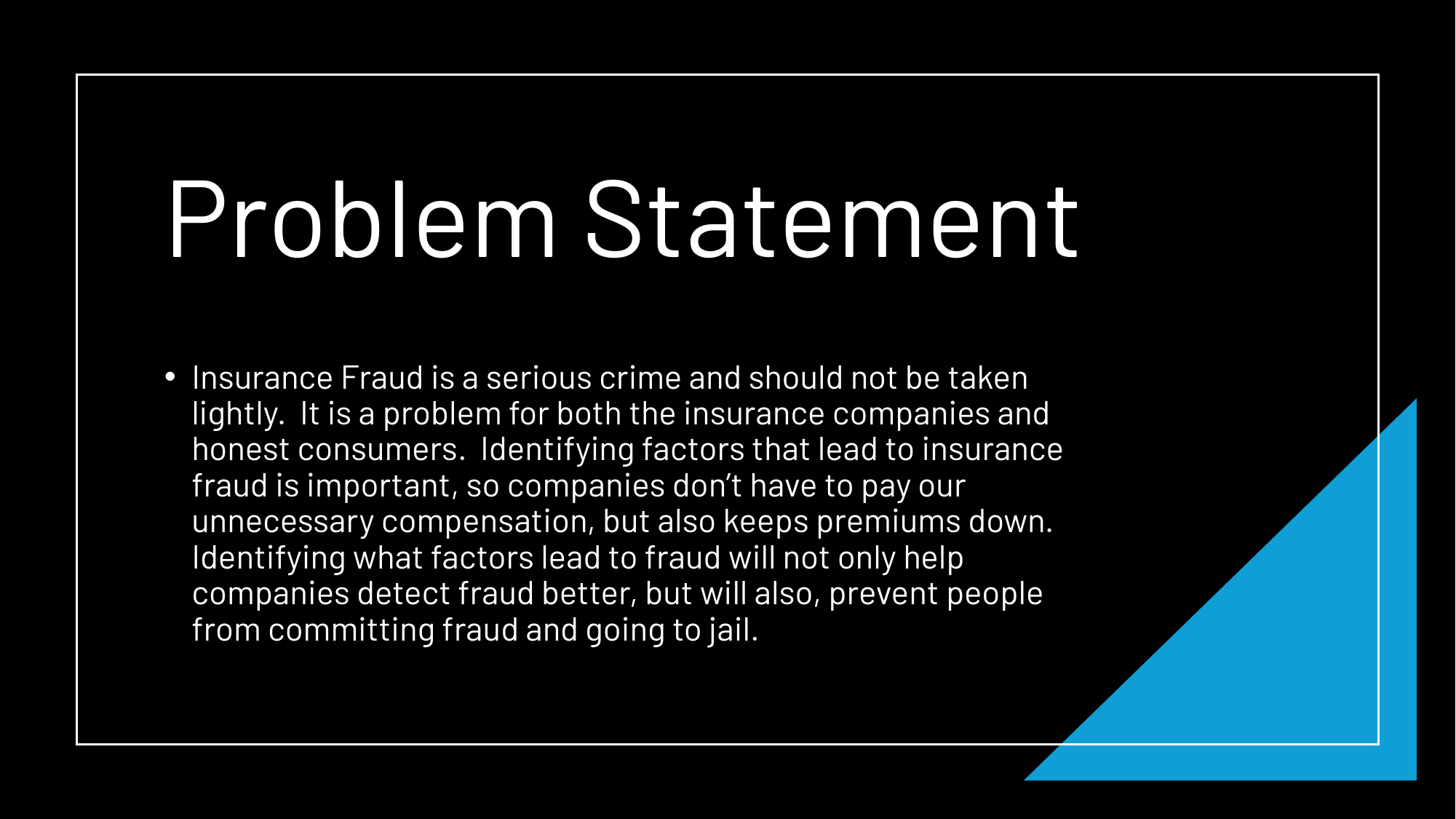

# Problem Statement
Insurance Fraud is a serious crime and should not be taken lightly.  It is a problem for both the insurance companies and honest consumers.  Identifying factors that lead to insurance fraud is important, so companies don’t have to pay our unnecessary compensation, but also keeps premiums down.  Identifying what factors lead to fraud will not only help companies detect fraud better, but will also, prevent people from committing fraud and going to jail.